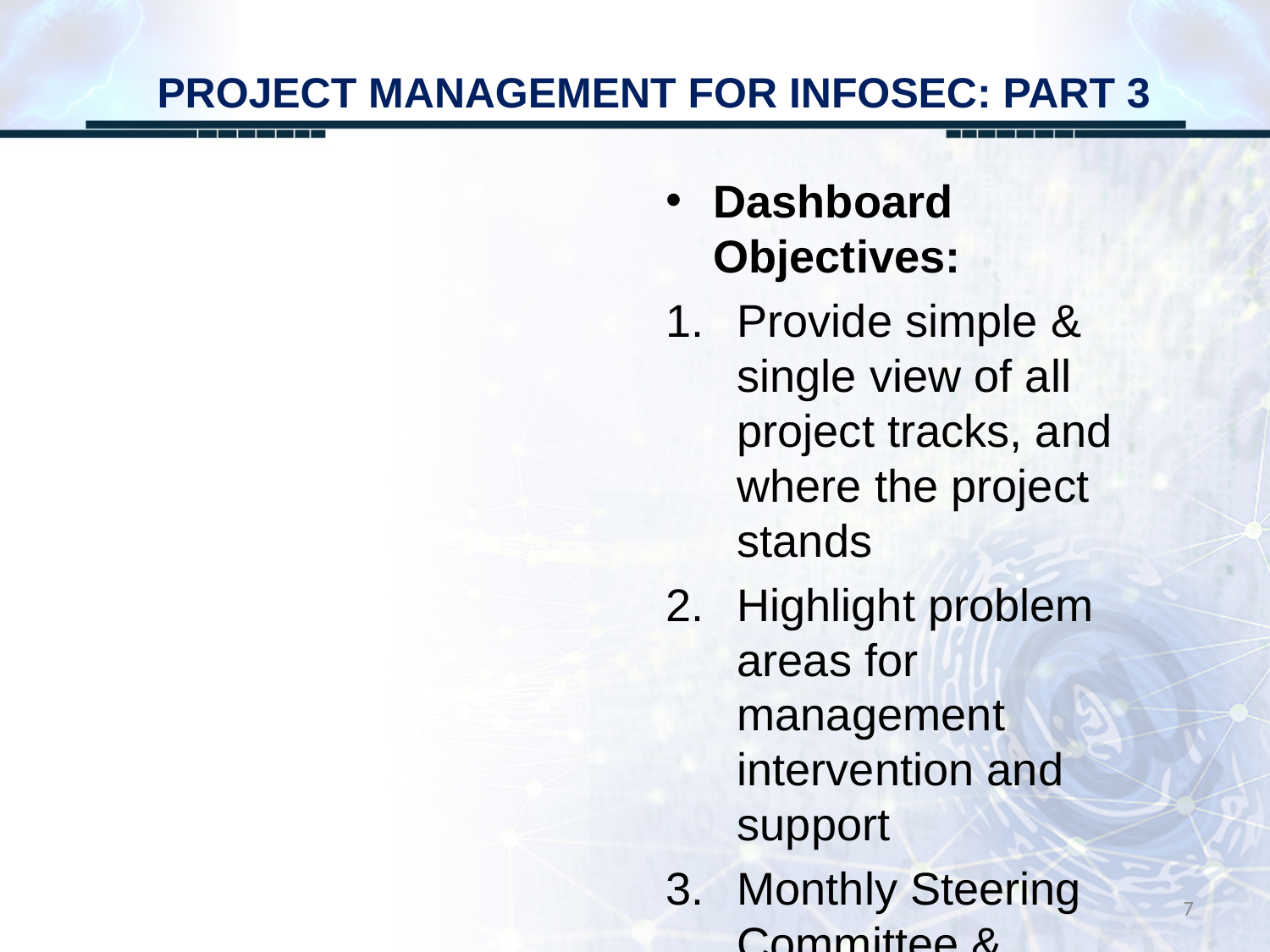

# PROJECT MANAGEMENT FOR INFOSEC: PART 3
Dashboard Objectives:
Provide simple & single view of all project tracks, and where the project stands
Highlight problem areas for management intervention and support
Monthly Steering Committee & Quarterly Board reports
7